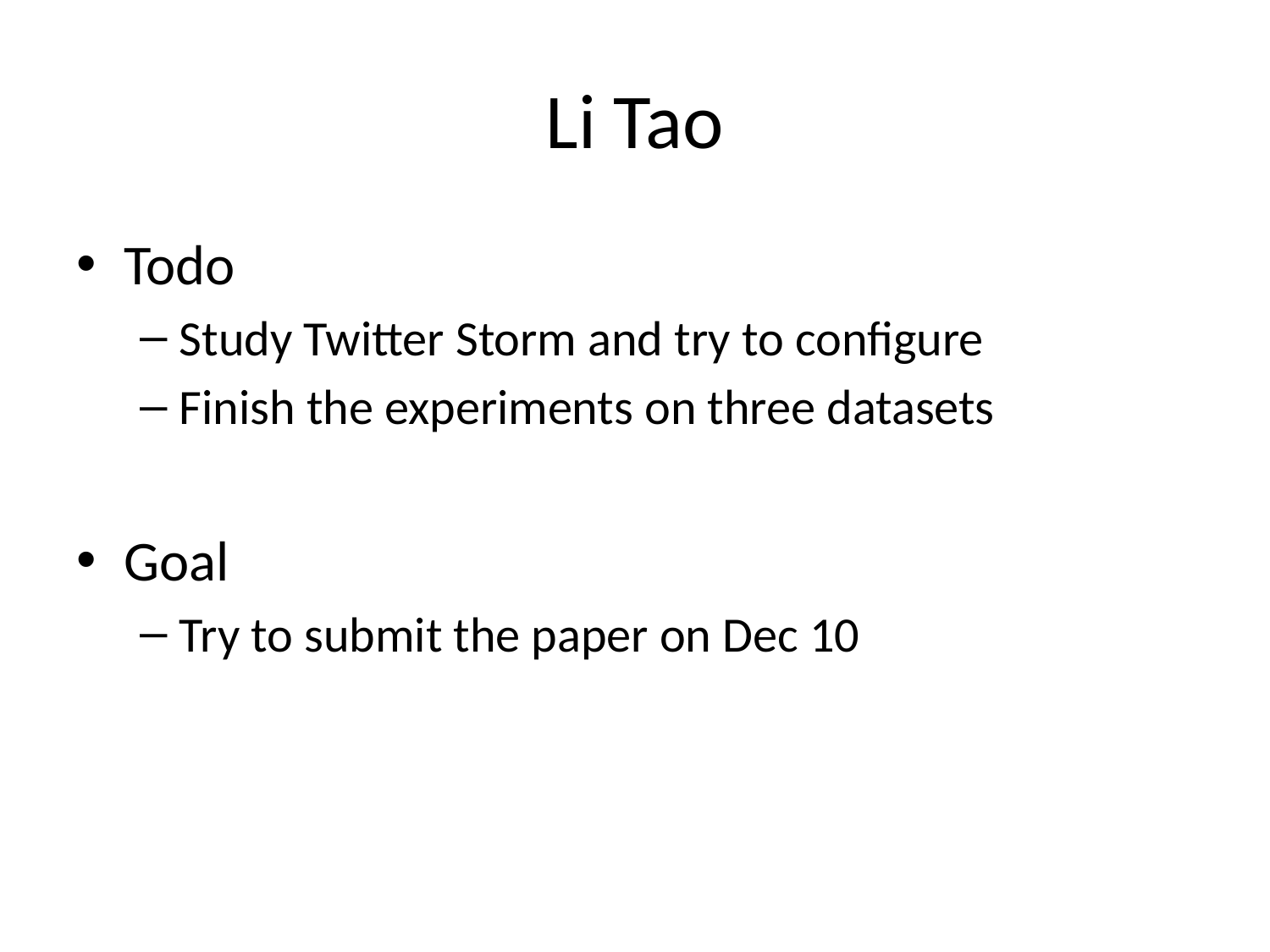

# Li Tao
Todo
Study Twitter Storm and try to configure
Finish the experiments on three datasets

Goal
Try to submit the paper on Dec 10